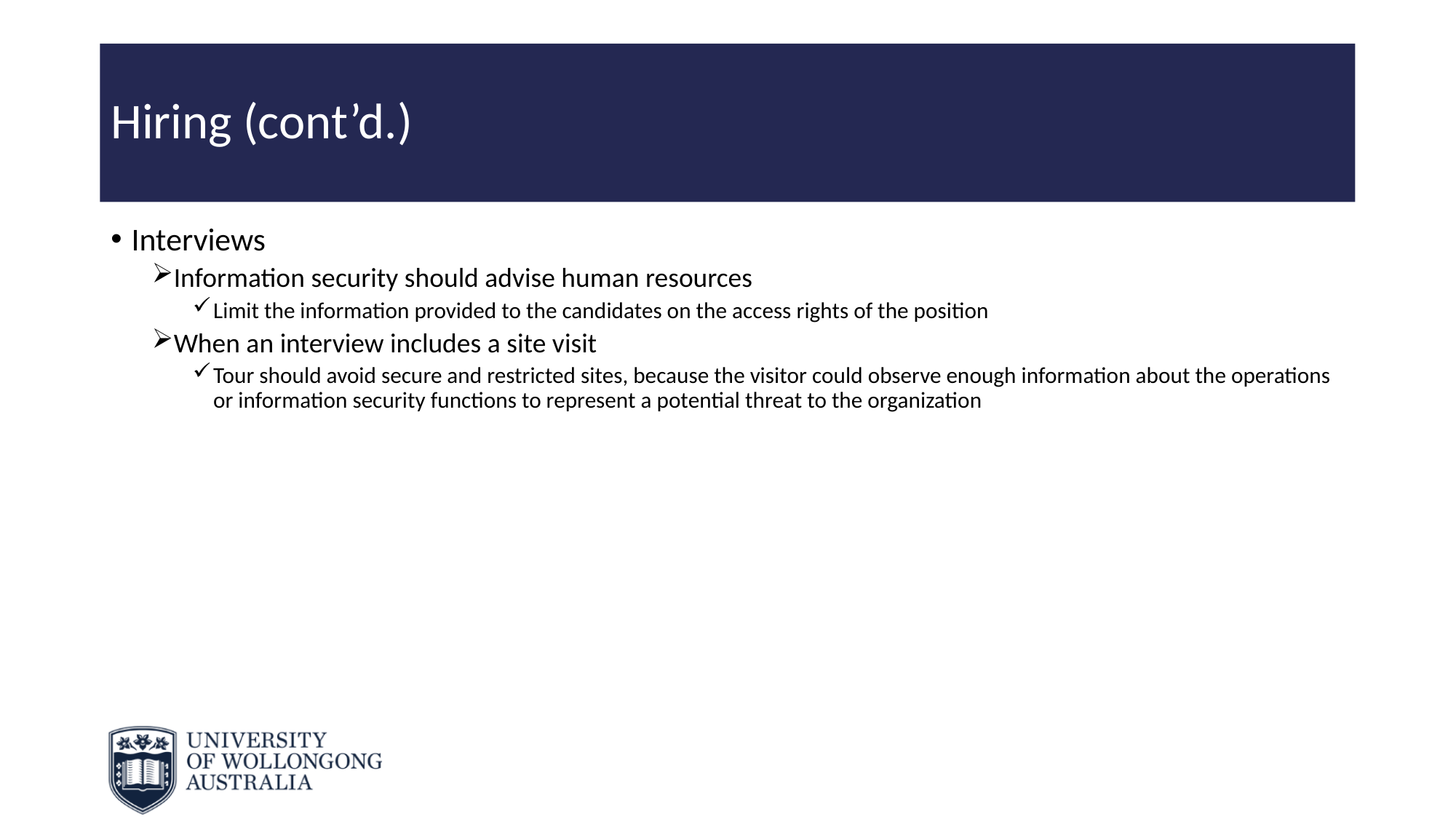

# Hiring (cont’d.)
Interviews
Information security should advise human resources
Limit the information provided to the candidates on the access rights of the position
When an interview includes a site visit
Tour should avoid secure and restricted sites, because the visitor could observe enough information about the operations or information security functions to represent a potential threat to the organization